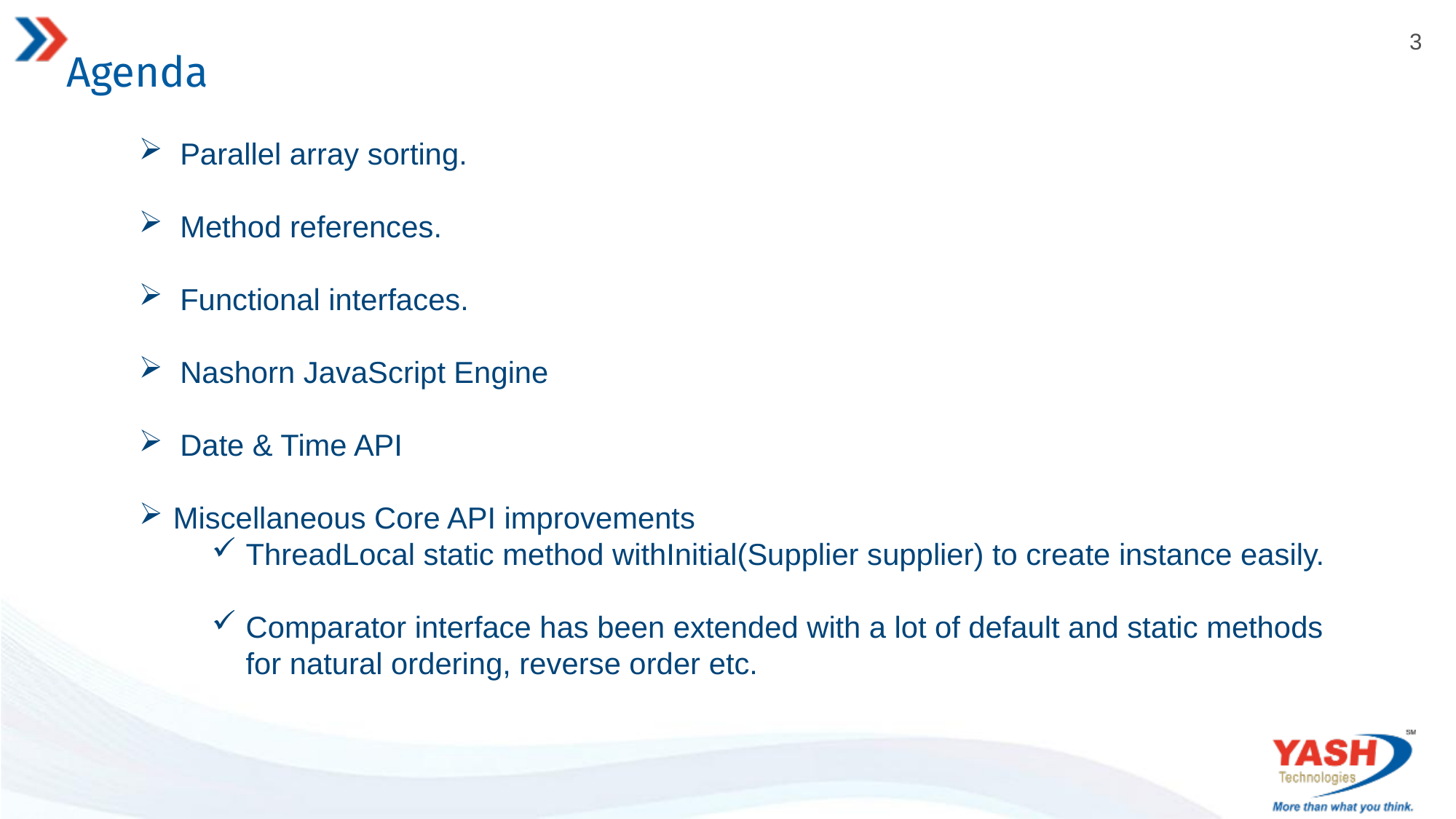

# Agenda
Parallel array sorting.

Method references.

Functional interfaces.

Nashorn JavaScript Engine

Date & Time API

Miscellaneous Core API improvements
ThreadLocal static method withInitial(Supplier supplier) to create instance easily.

Comparator interface has been extended with a lot of default and static methods for natural ordering, reverse order etc.